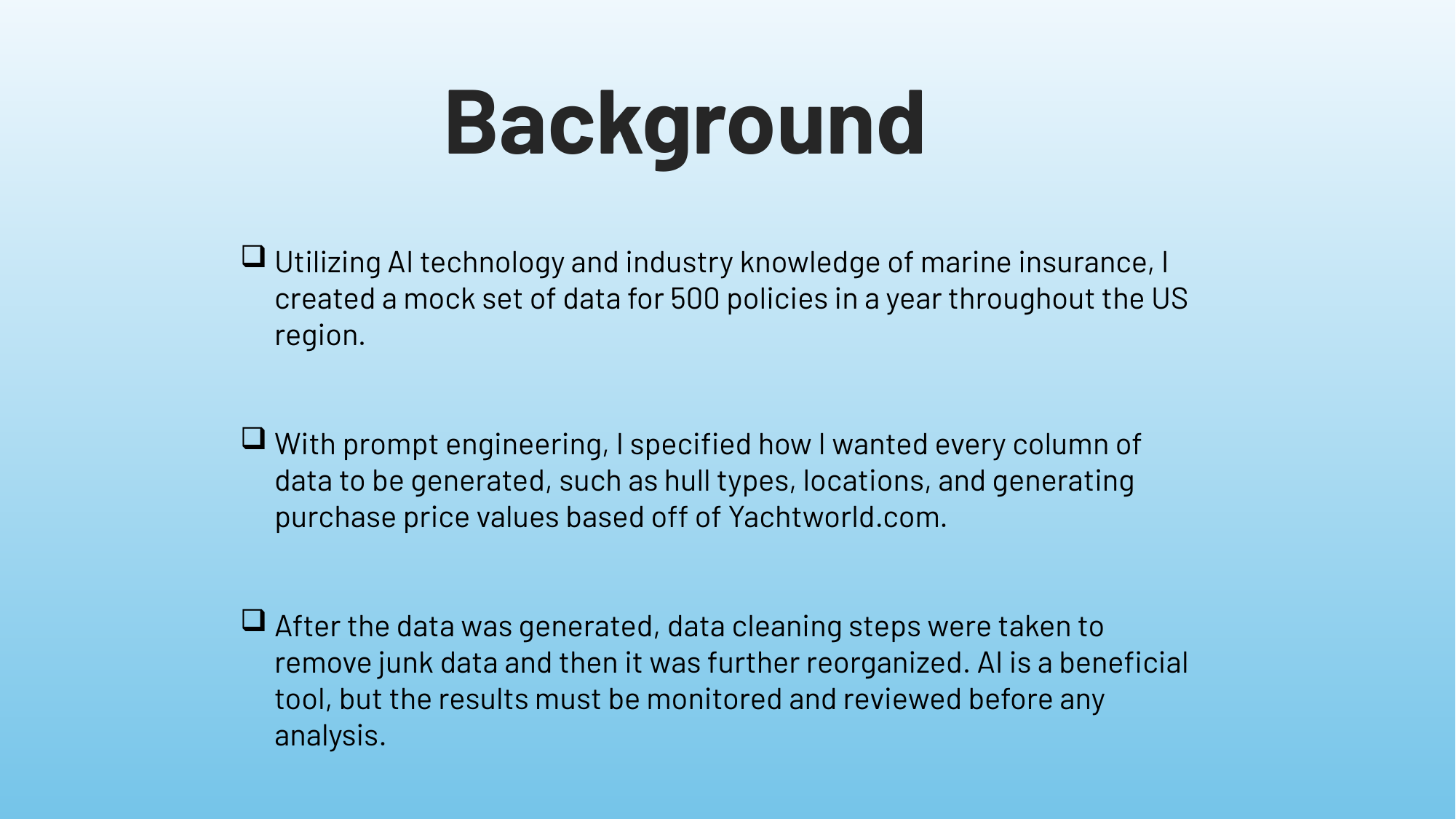

# Background
Utilizing AI technology and industry knowledge of marine insurance, I created a mock set of data for 500 policies in a year throughout the US region.

With prompt engineering, I specified how I wanted every column of data to be generated, such as hull types, locations, and generating purchase price values based off of Yachtworld.com.

After the data was generated, data cleaning steps were taken to remove junk data and then it was further reorganized. AI is a beneficial tool, but the results must be monitored and reviewed before any analysis.